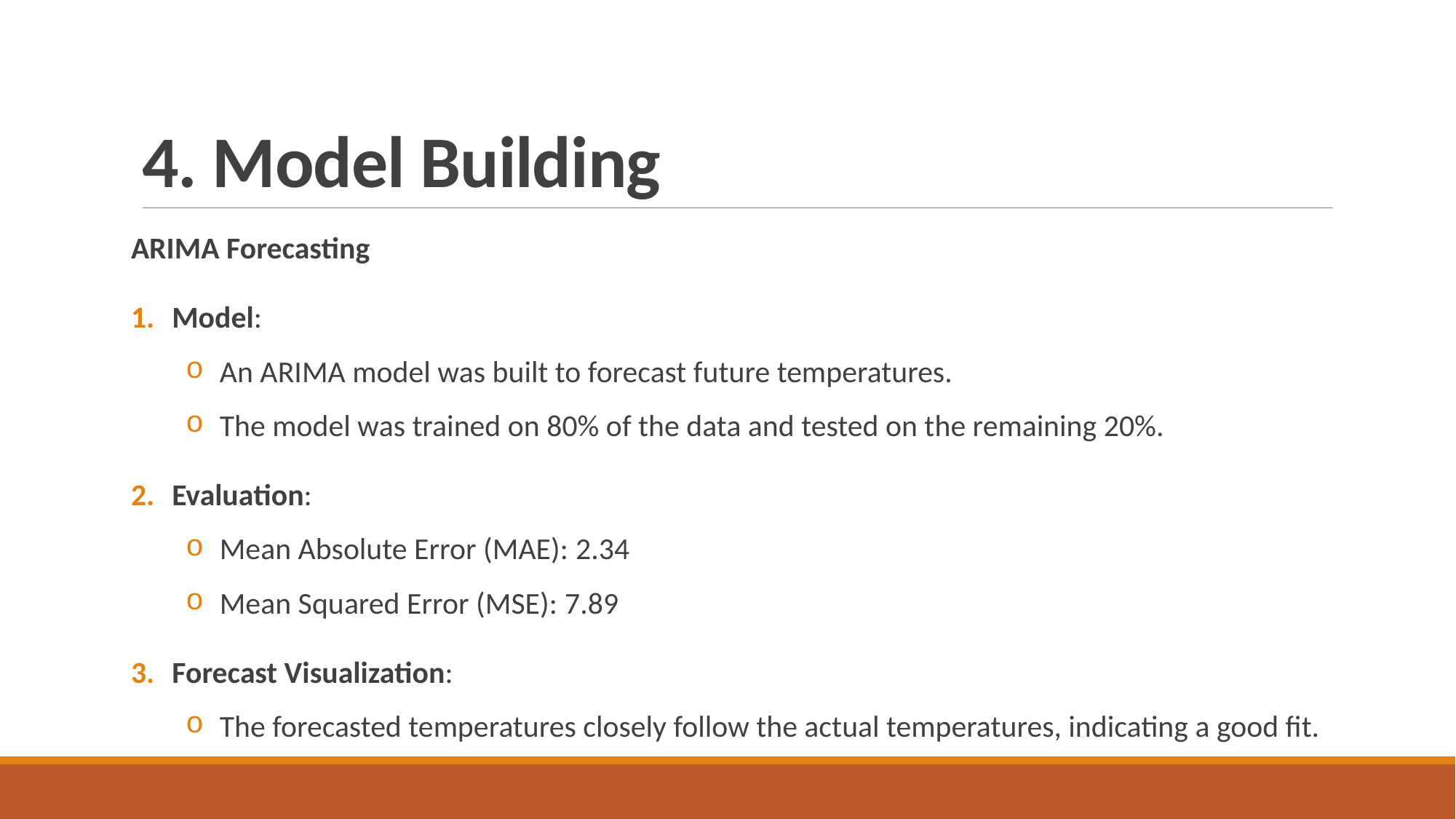

# 4. Model Building
ARIMA Forecasting
Model:
An ARIMA model was built to forecast future temperatures.
The model was trained on 80% of the data and tested on the remaining 20%.
Evaluation:
Mean Absolute Error (MAE): 2.34
Mean Squared Error (MSE): 7.89
Forecast Visualization:
The forecasted temperatures closely follow the actual temperatures, indicating a good fit.